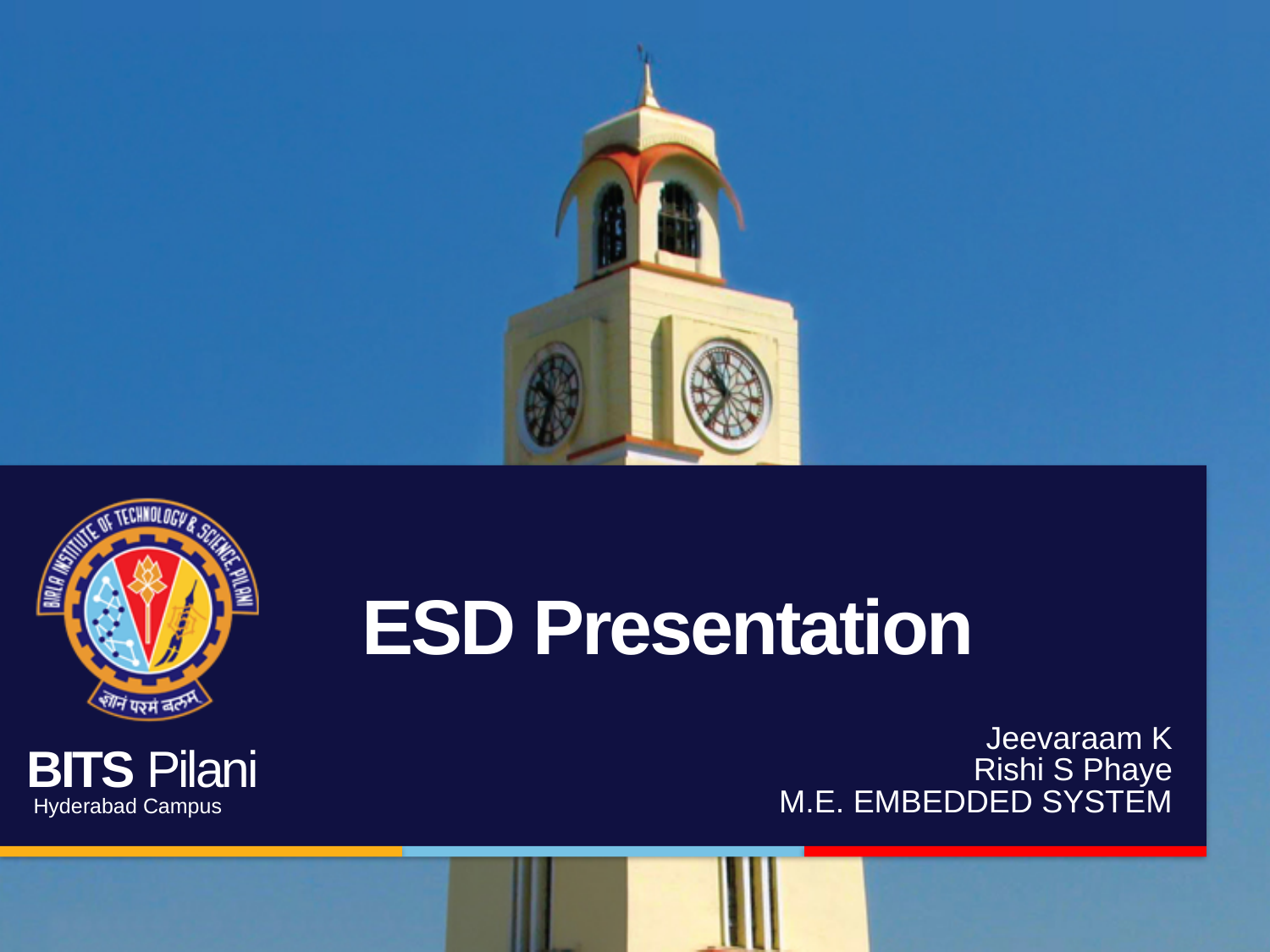

# ESD Presentation
Jeevaraam K
Rishi S Phaye
M.E. EMBEDDED SYSTEM